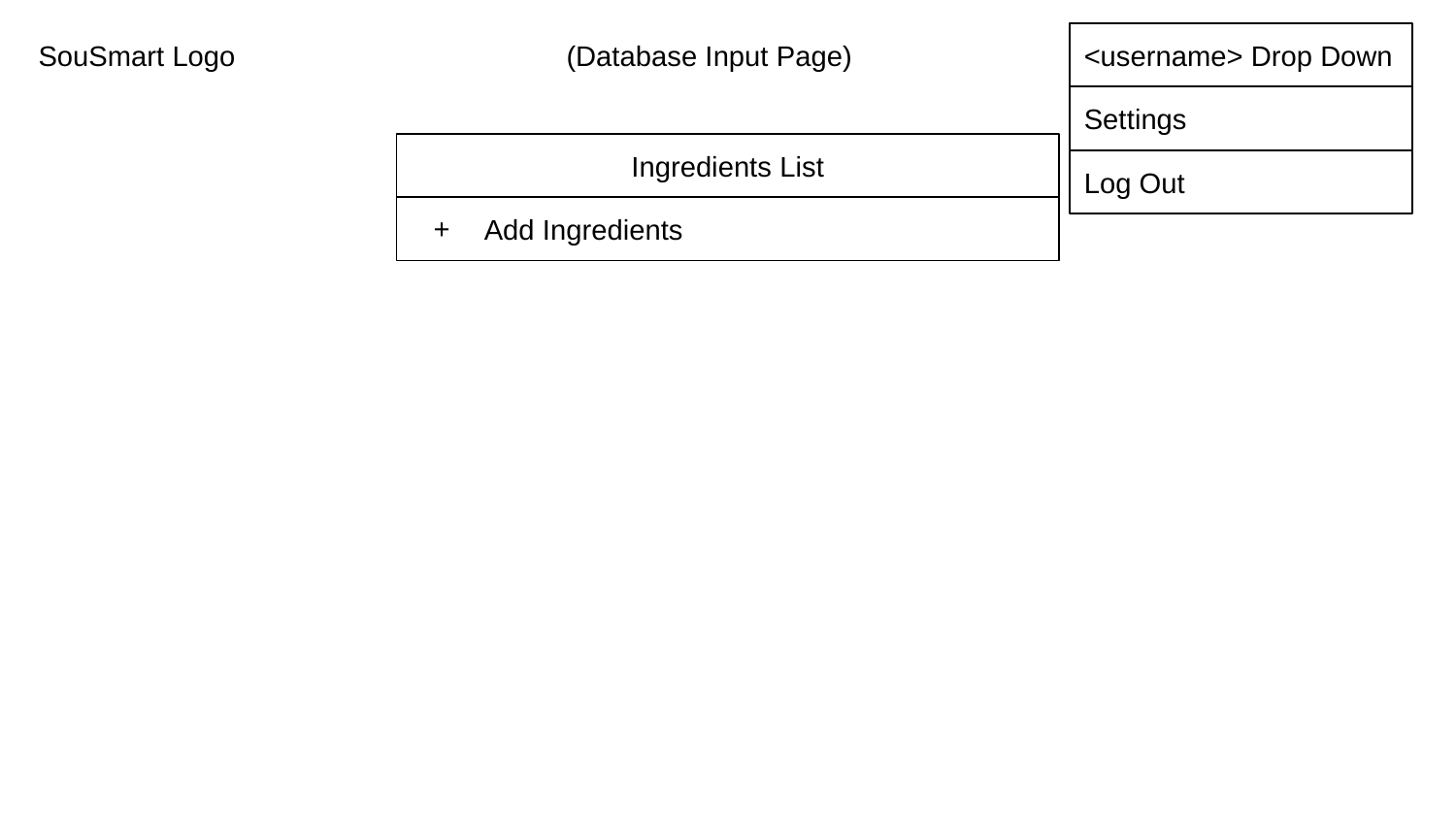

SouSmart Logo
(Database Input Page)
<username> Drop Down
Settings
Ingredients List
Log Out
Add Ingredients